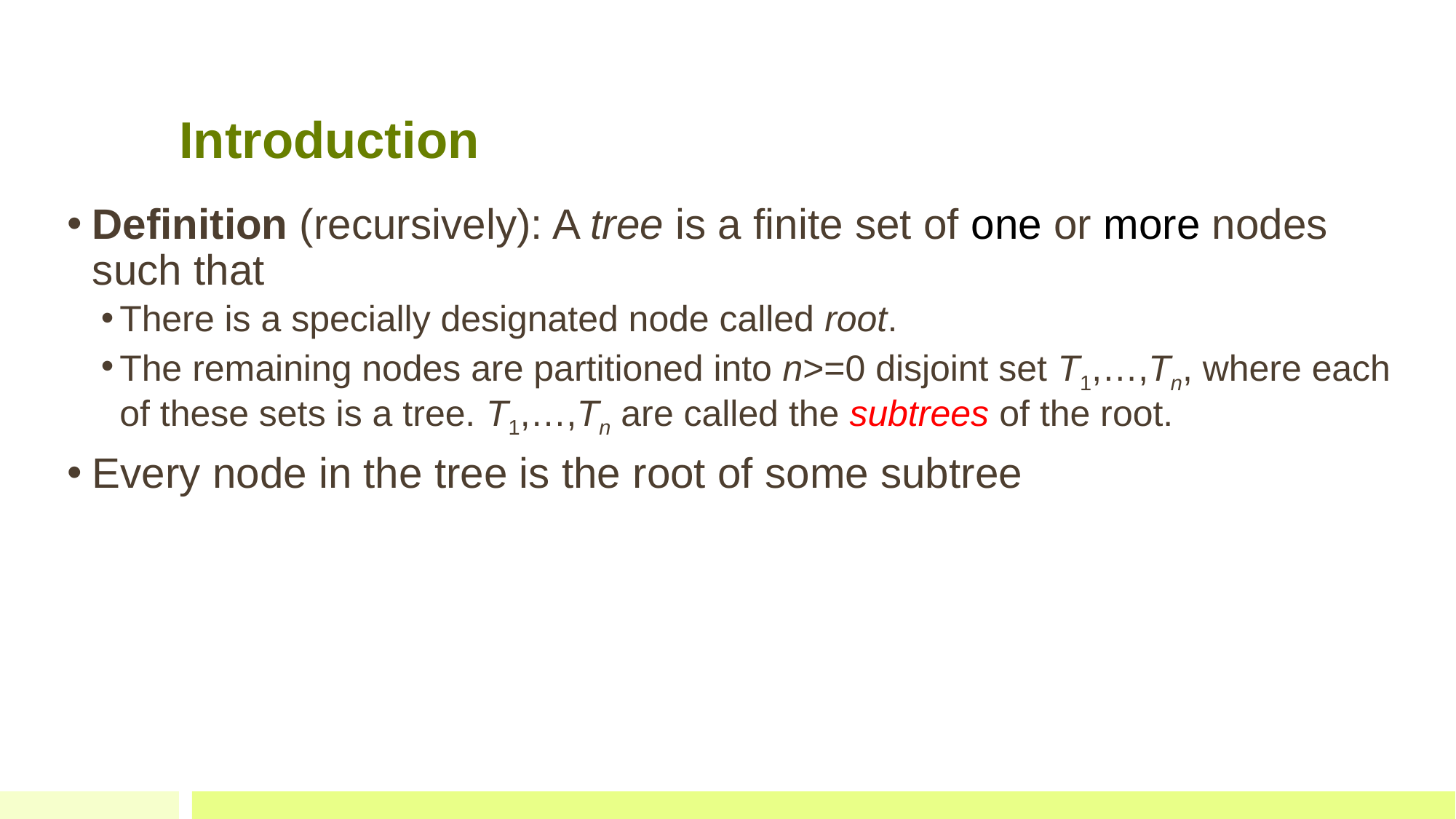

# Introduction
Definition (recursively): A tree is a finite set of one or more nodes such that
There is a specially designated node called root.
The remaining nodes are partitioned into n>=0 disjoint set T1,…,Tn, where each of these sets is a tree. T1,…,Tn are called the subtrees of the root.
Every node in the tree is the root of some subtree